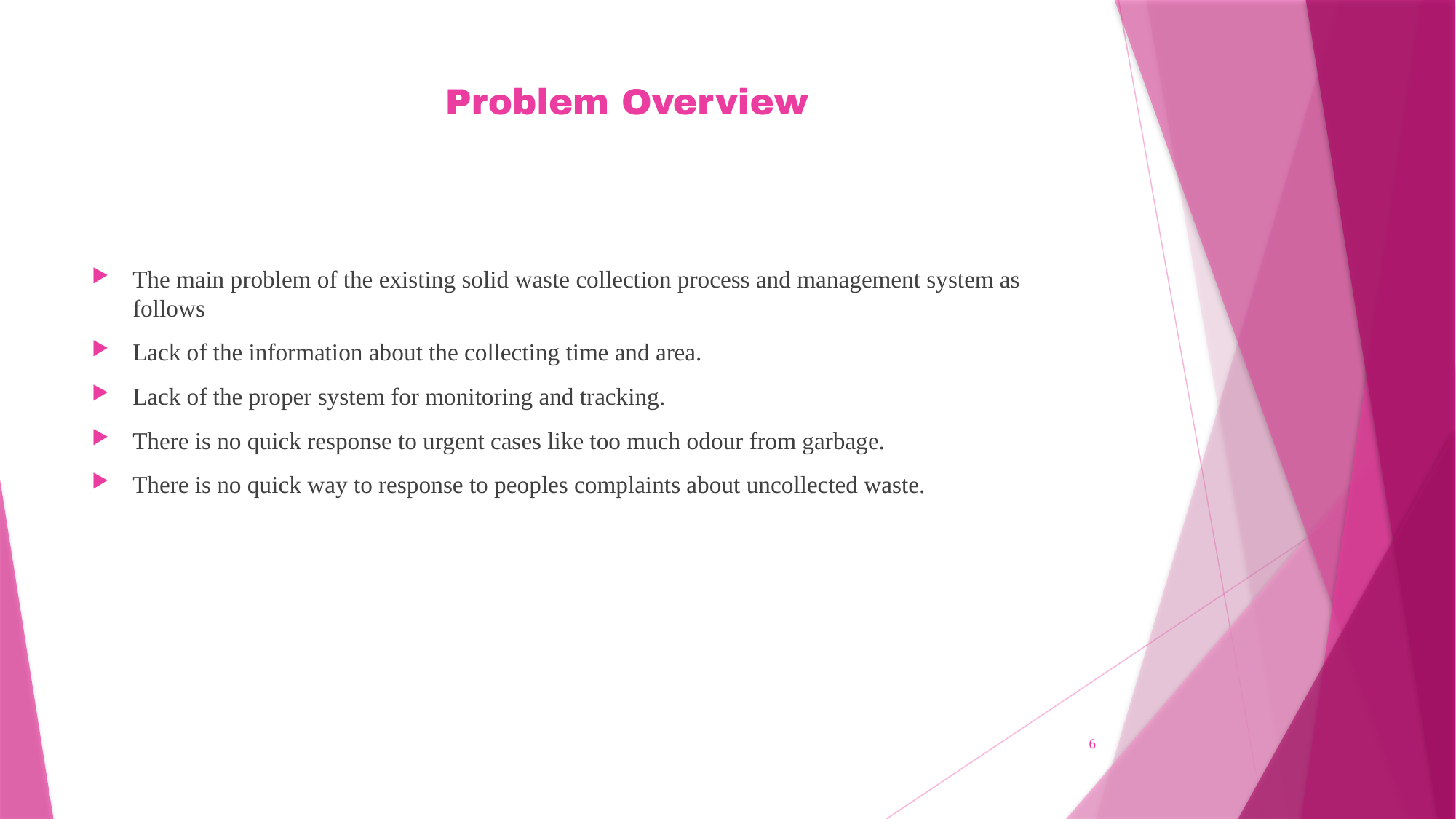

# Problem Overview
The main problem of the existing solid waste collection process and management system as follows
Lack of the information about the collecting time and area.
Lack of the proper system for monitoring and tracking.
There is no quick response to urgent cases like too much odour from garbage.
There is no quick way to response to peoples complaints about uncollected waste.
6